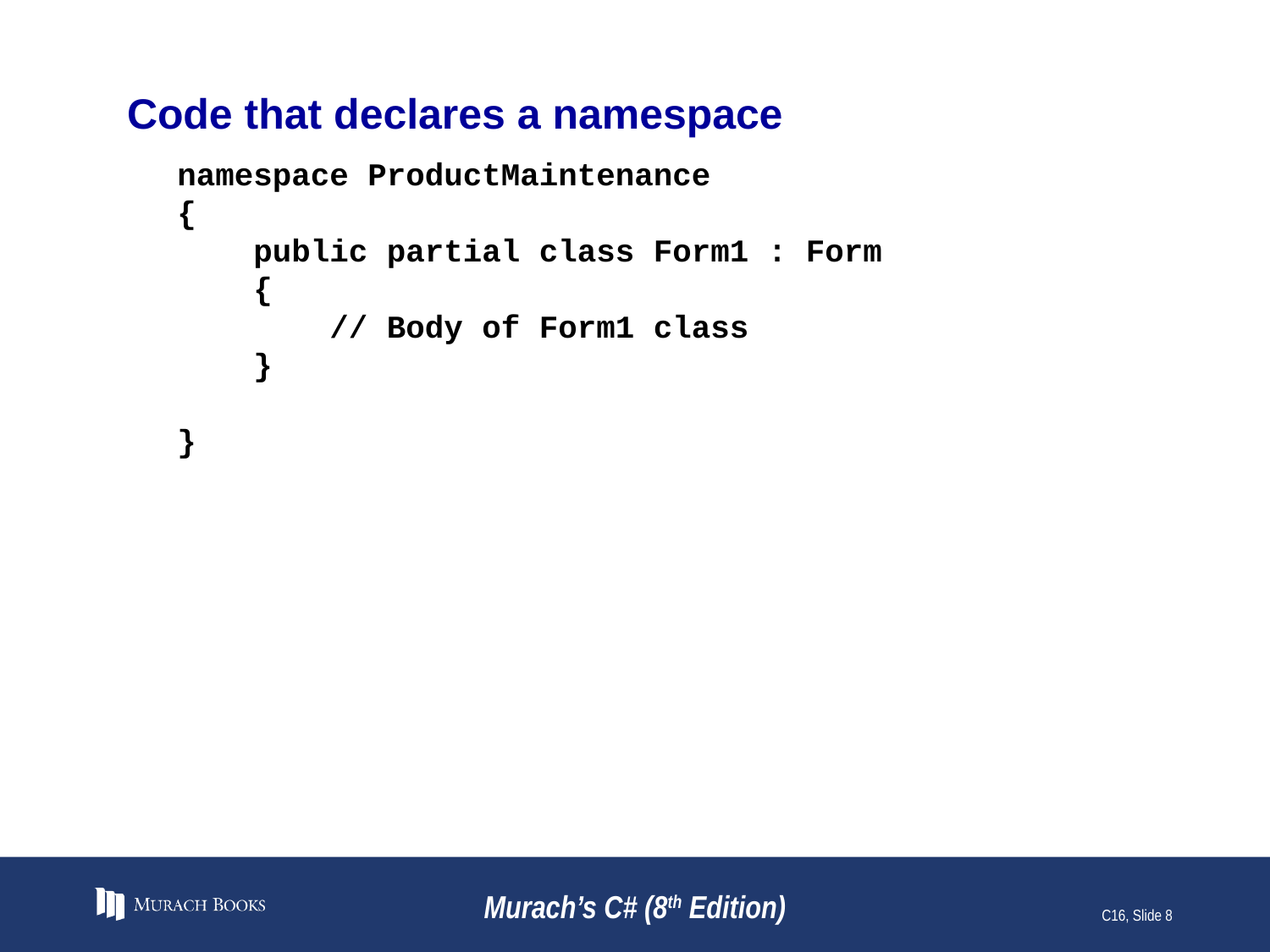

# Code that declares a namespace
namespace ProductMaintenance
{
    public partial class Form1 : Form
    {
        // Body of Form1 class
    }

}

Murach’s C# (8th Edition)

C16, Slide 8